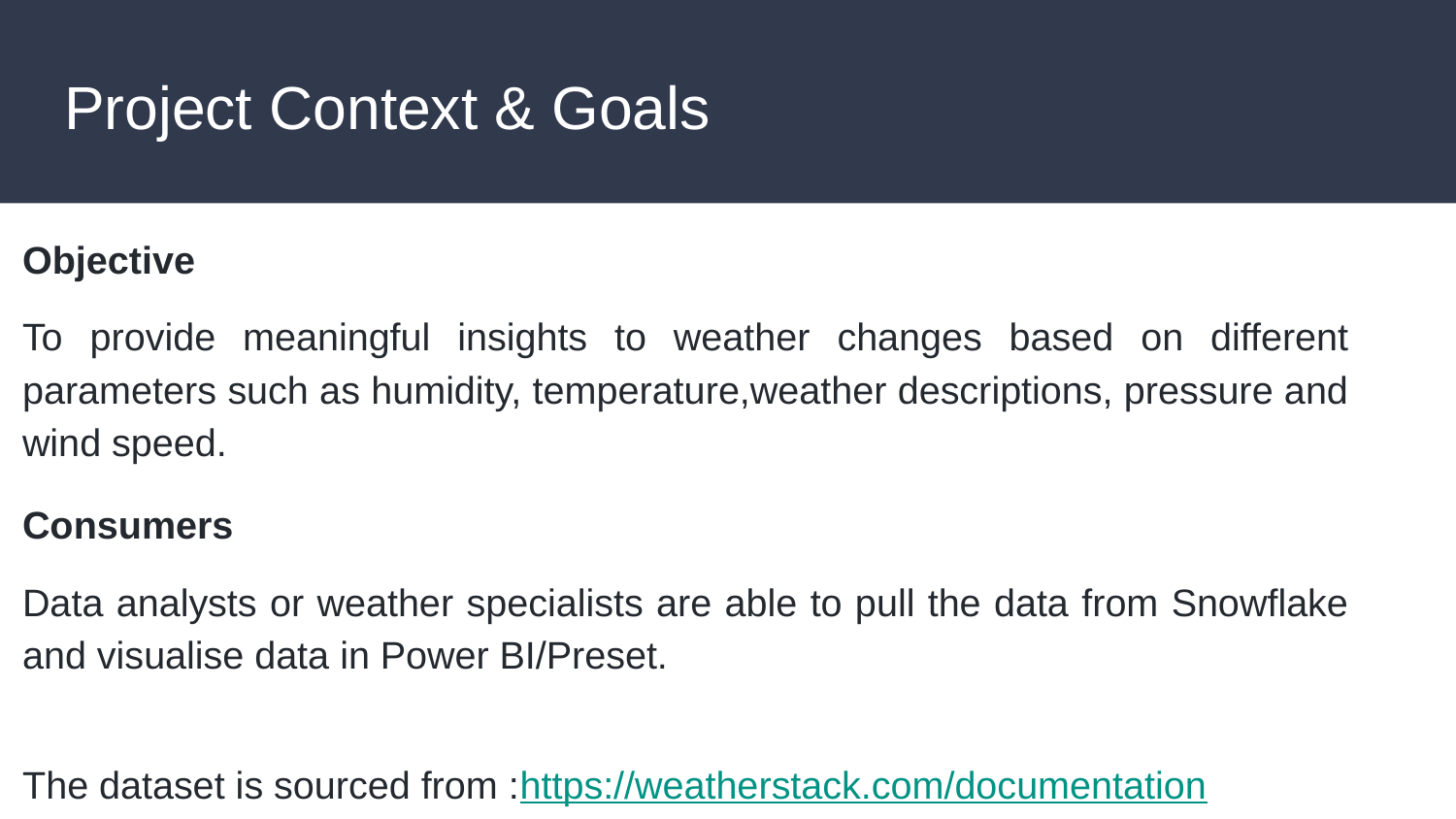

# Project Context & Goals
Objective
To provide meaningful insights to weather changes based on different parameters such as humidity, temperature,weather descriptions, pressure and wind speed.
Consumers
Data analysts or weather specialists are able to pull the data from Snowflake and visualise data in Power BI/Preset.

The dataset is sourced from :https://weatherstack.com/documentation